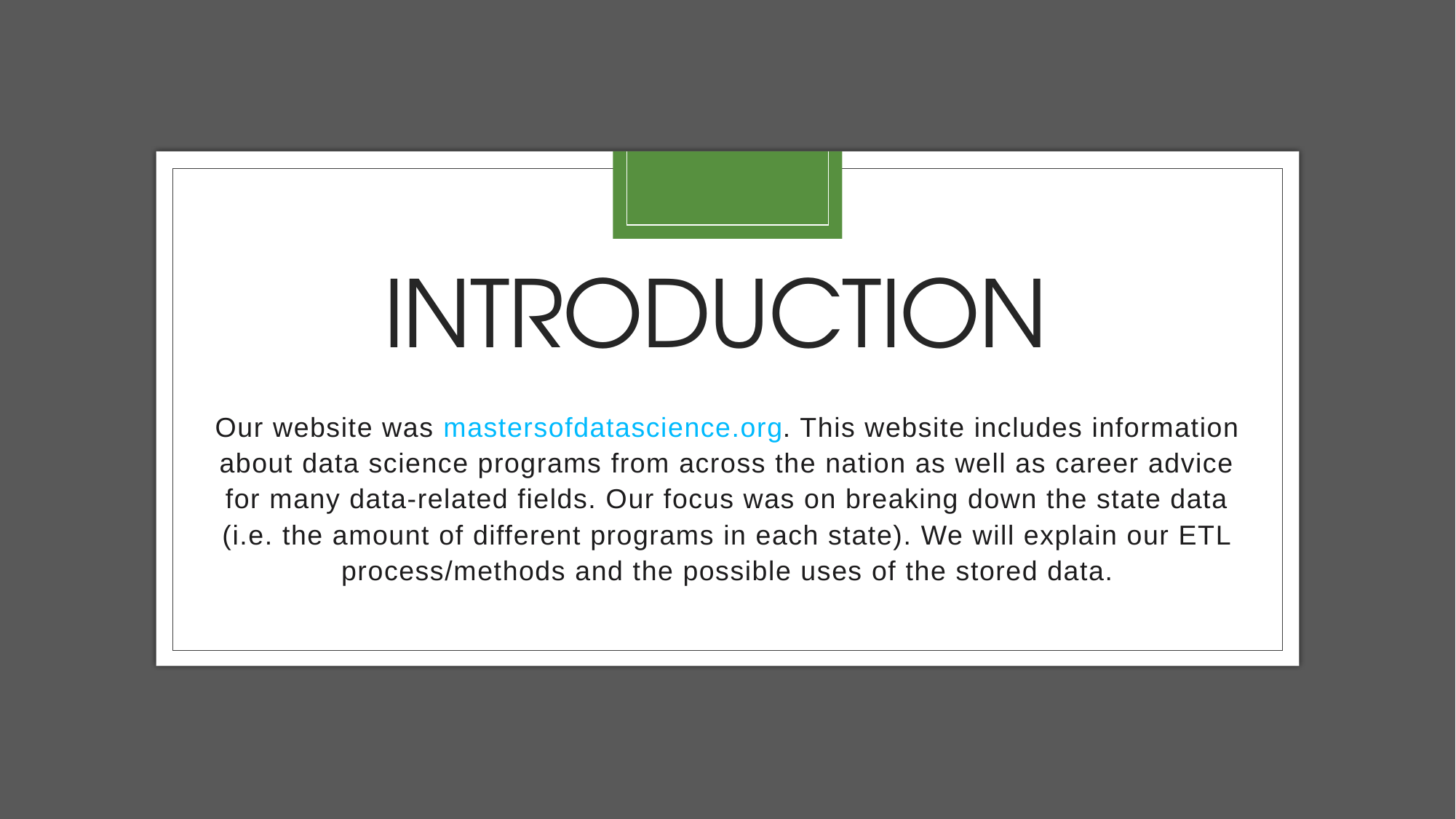

# Introduction
Our website was mastersofdatascience.org. This website includes information about data science programs from across the nation as well as career advice for many data-related fields. Our focus was on breaking down the state data (i.e. the amount of different programs in each state). We will explain our ETL process/methods and the possible uses of the stored data.